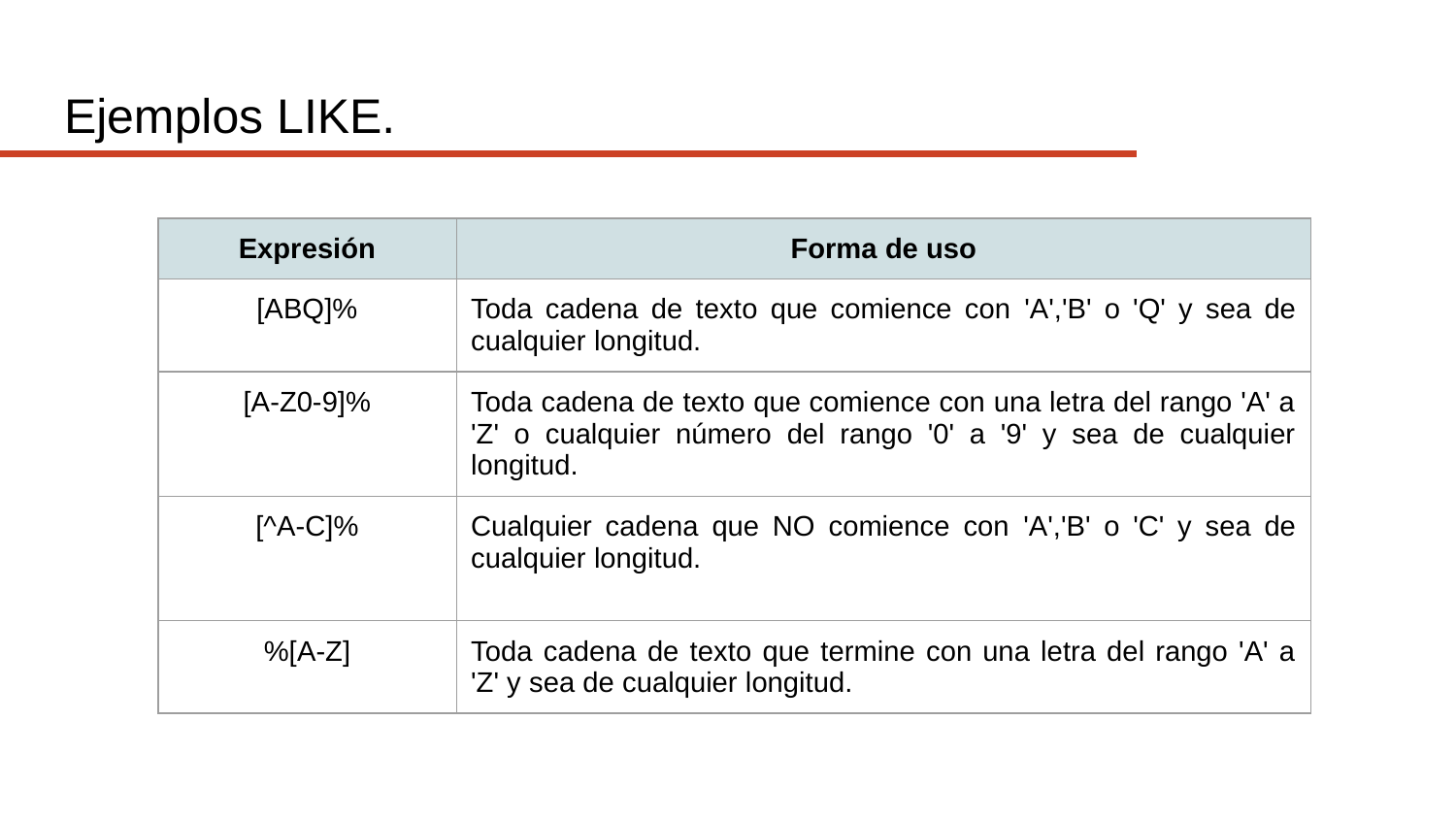

Ejemplos LIKE.
| Expresión | Forma de uso |
| --- | --- |
| [ABQ]% | Toda cadena de texto que comience con 'A','B' o 'Q' y sea de cualquier longitud. |
| [A-Z0-9]% | Toda cadena de texto que comience con una letra del rango 'A' a 'Z' o cualquier número del rango '0' a '9' y sea de cualquier longitud. |
| [^A-C]% | Cualquier cadena que NO comience con 'A','B' o 'C' y sea de cualquier longitud. |
| %[A-Z] | Toda cadena de texto que termine con una letra del rango 'A' a 'Z' y sea de cualquier longitud. |